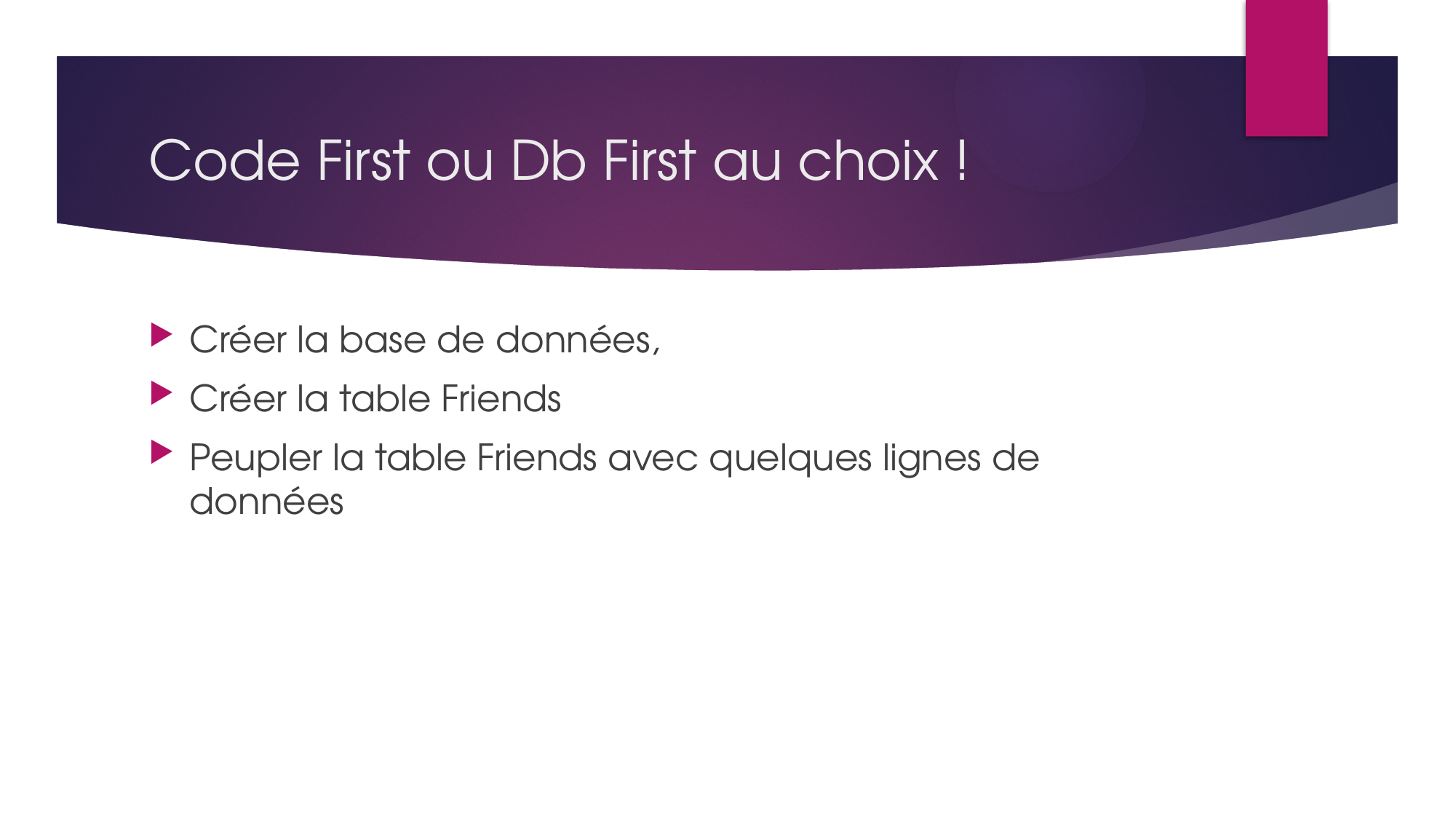

# Code First ou Db First au choix !
Créer la base de données,
Créer la table Friends
Peupler la table Friends avec quelques lignes de données